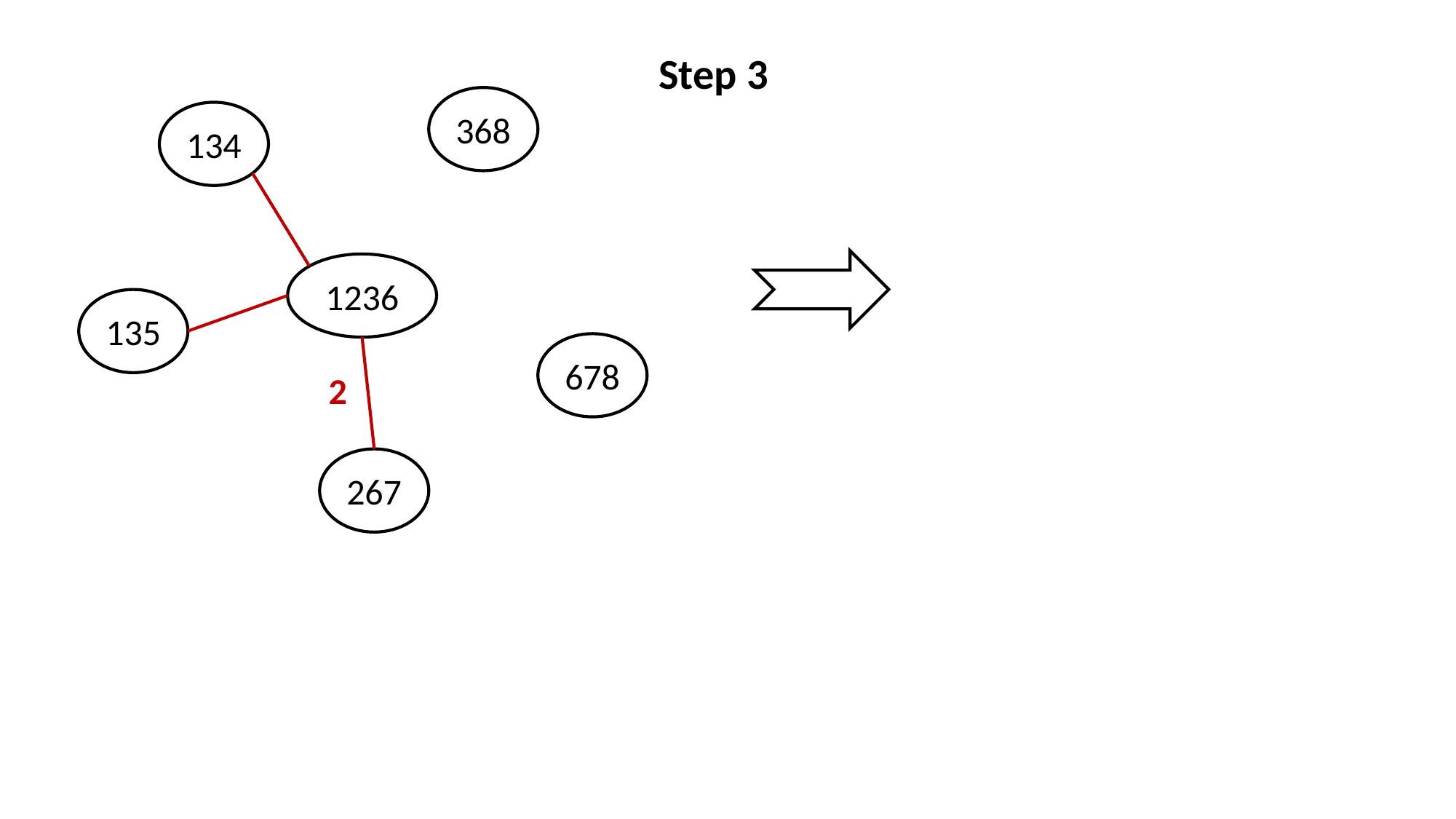

Step 3
368
134

1236
135
678
2
267